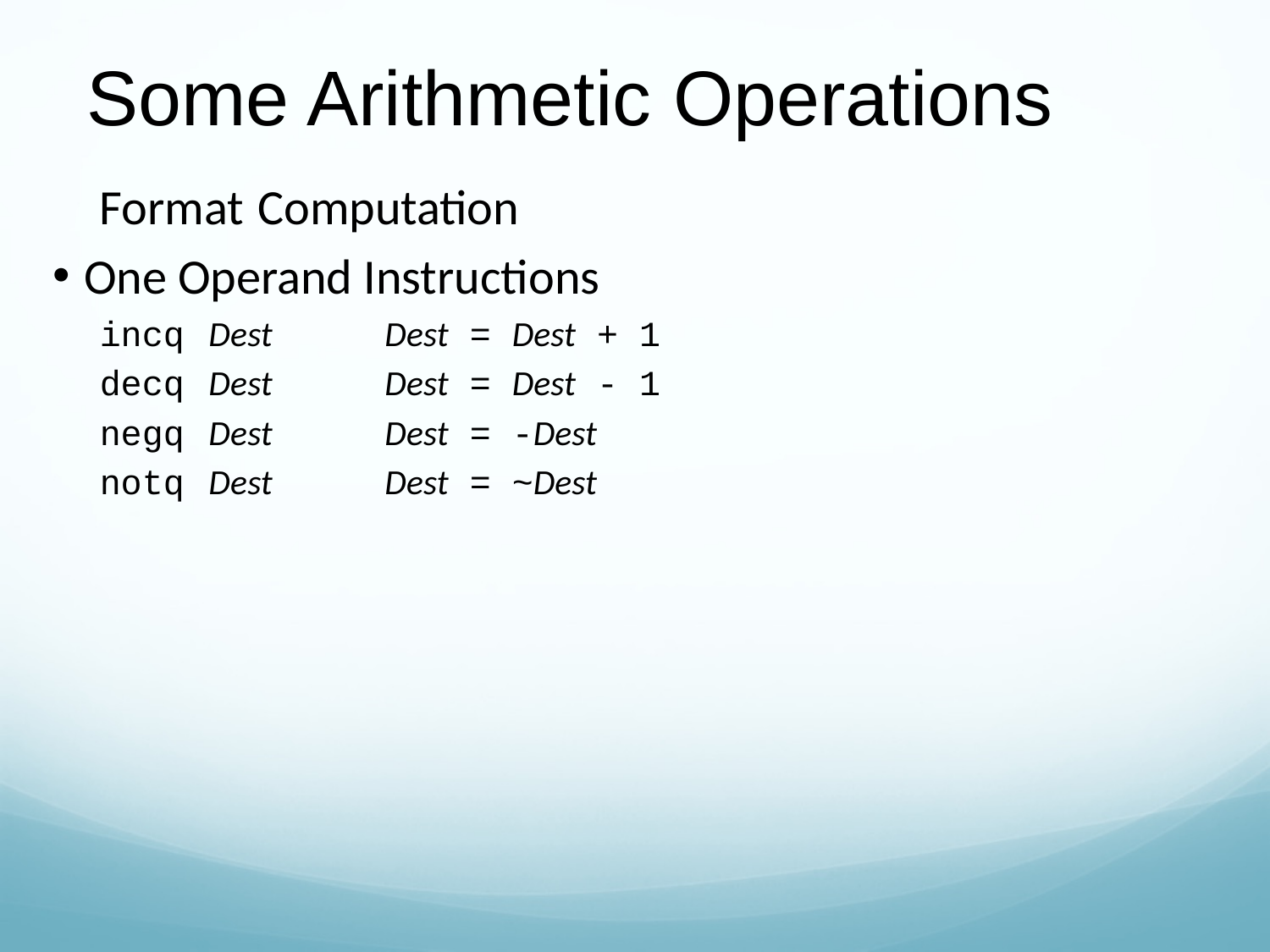

Some Arithmetic Operations
Format	Computation
One Operand Instructions
incq   Dest	Dest = Dest + 1
decq   Dest	Dest = Dest - 1
negq   Dest	Dest = -Dest
notq   Dest	Dest = ~Dest